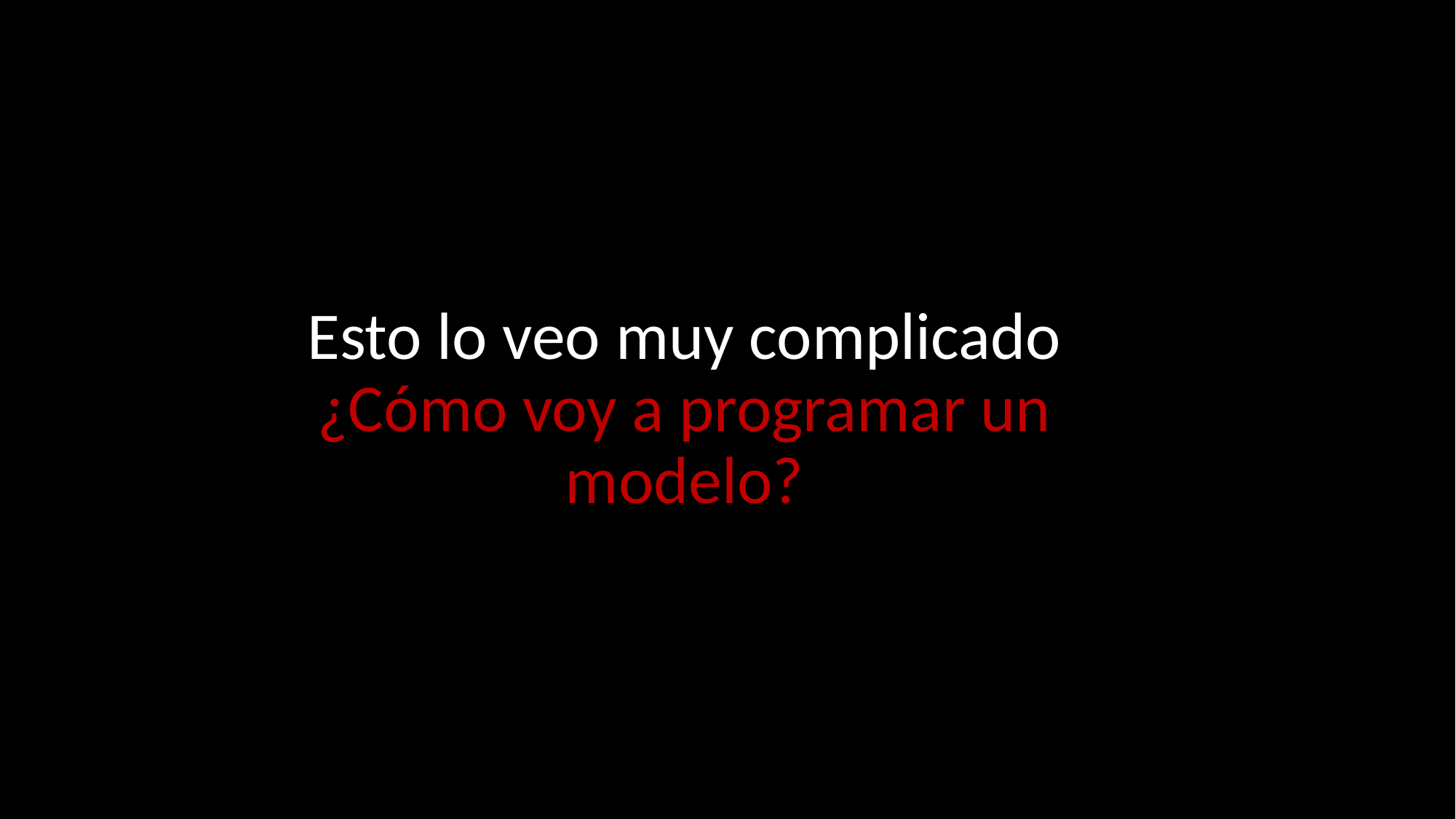

# Esto lo veo muy complicado ¿Cómo voy a programar un modelo?